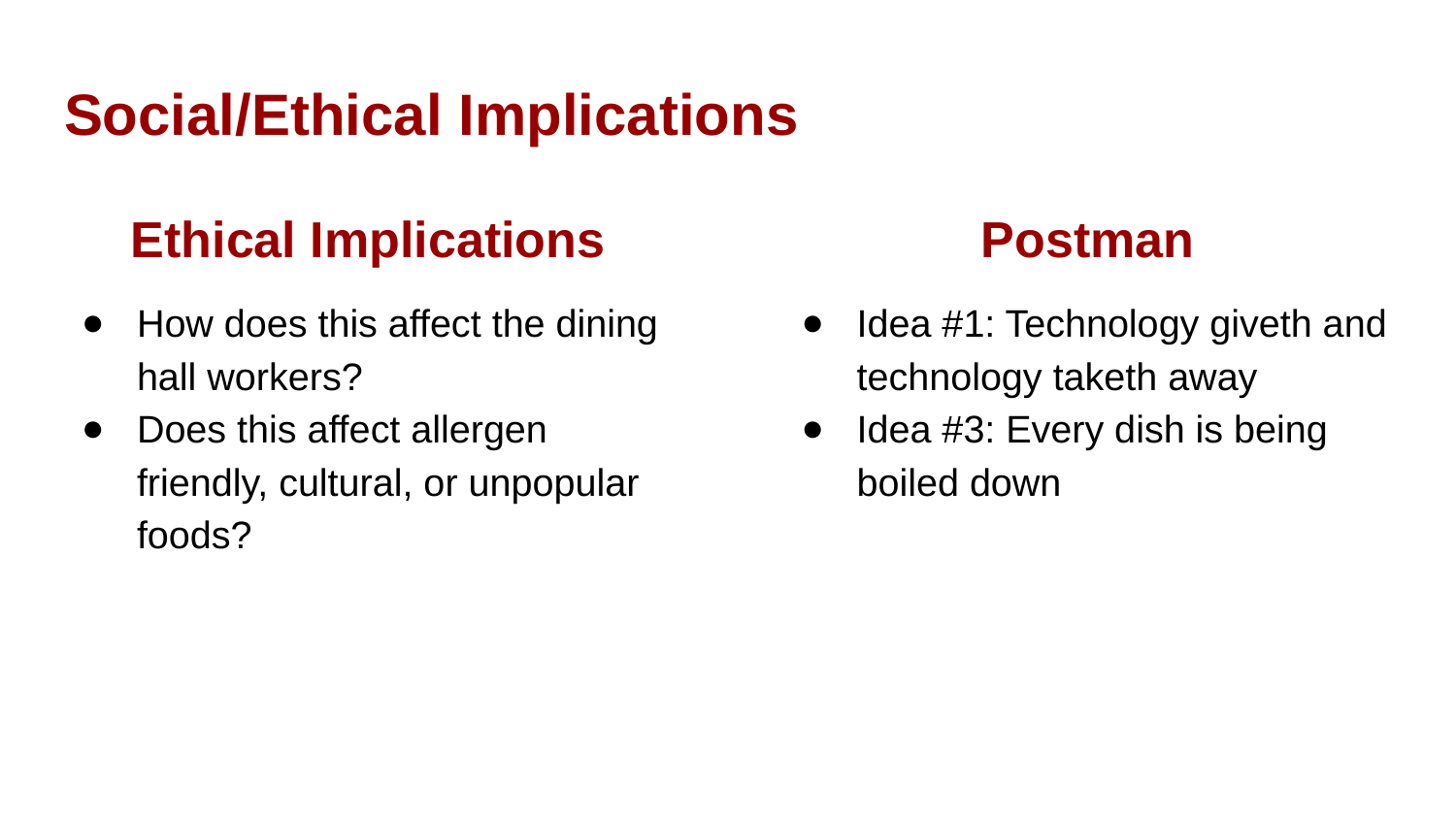

# Social/Ethical Implications
Ethical Implications
How does this affect the dining hall workers?
Does this affect allergen friendly, cultural, or unpopular foods?
Postman
Idea #1: Technology giveth and technology taketh away
Idea #3: Every dish is being boiled down